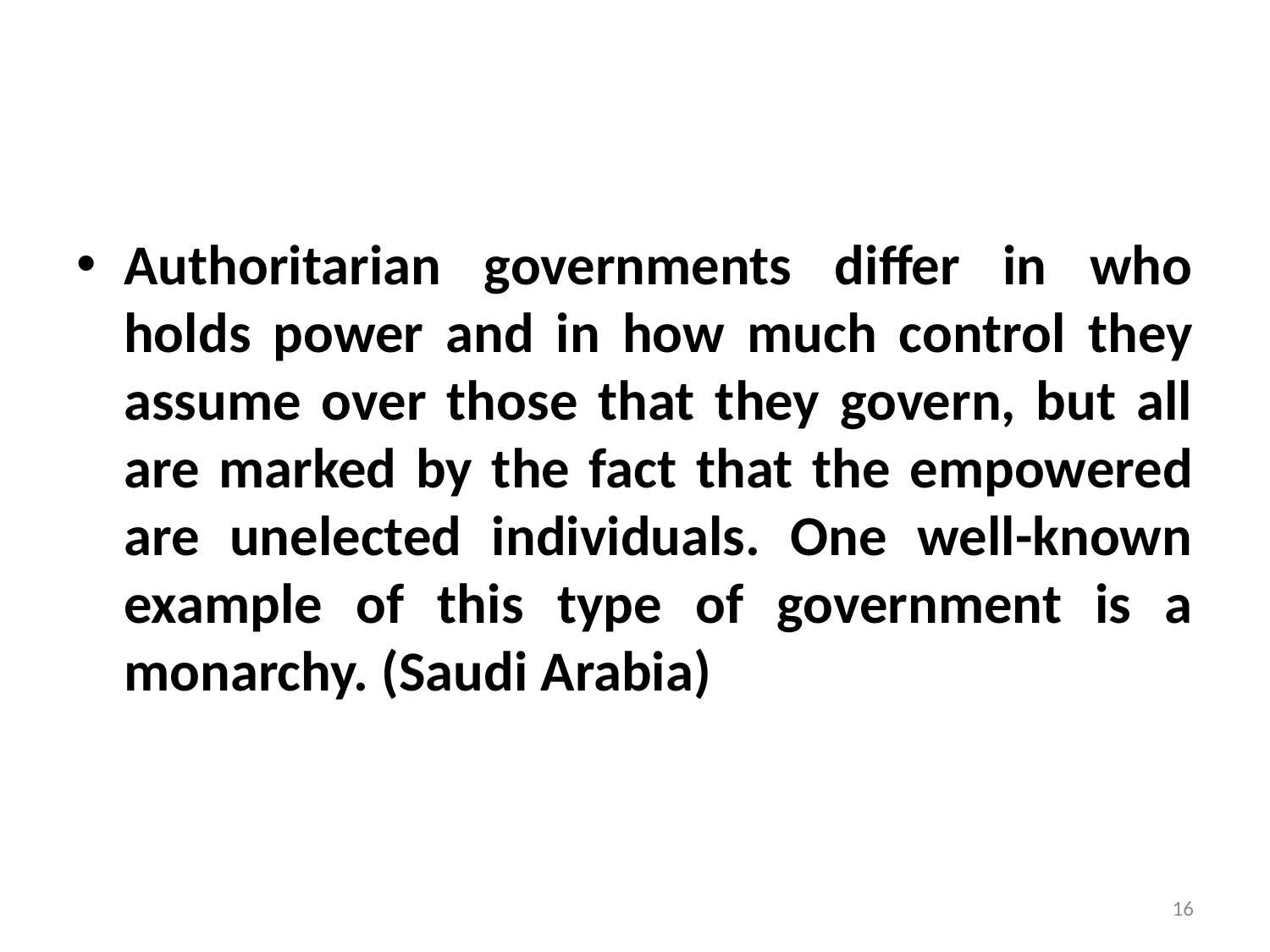

#
Authoritarian governments differ in who holds power and in how much control they assume over those that they govern, but all are marked by the fact that the empowered are unelected individuals. One well-known example of this type of government is a monarchy. (Saudi Arabia)

16